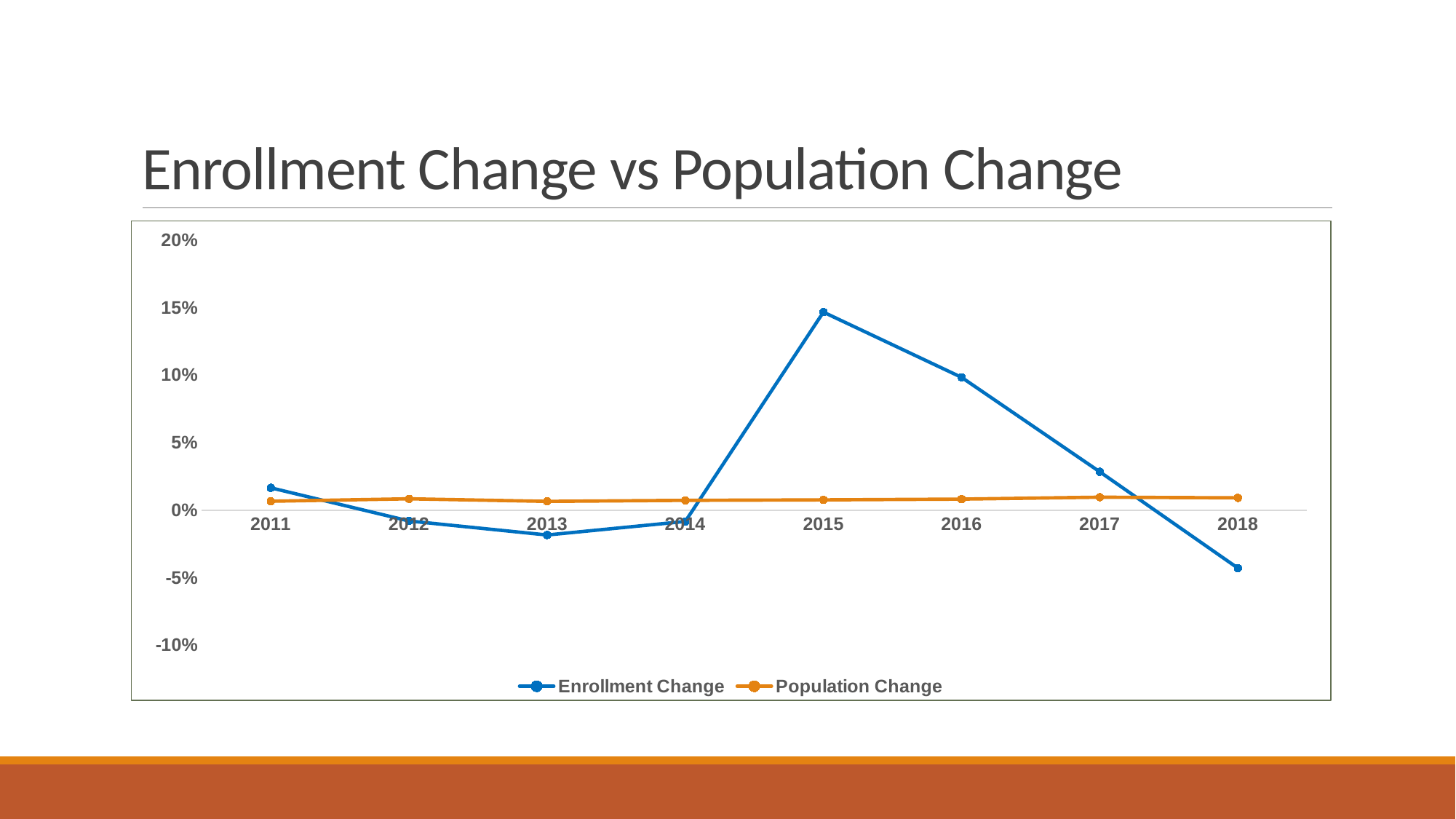

# Enrollment Change vs Population Change

### Chart

| Category | Enrollment Change | Population Change |
|---|---|---|
| 2011 | 0.01657801535376985 | 0.006625807337842849 |
| 2012 | -0.008002588595743576 | 0.008420751522881915 |
| 2013 | -0.018379164067679664 | 0.006533741128312346 |
| 2014 | -0.008356436929888045 | 0.007298759731371638 |
| 2015 | 0.14674855570215256 | 0.007641542520776428 |
| 2016 | 0.09842008476307863 | 0.008224029587874507 |
| 2017 | 0.028484352674716853 | 0.009598629708814628 |
| 2018 | -0.04290845819587271 | 0.00912473985637359 |